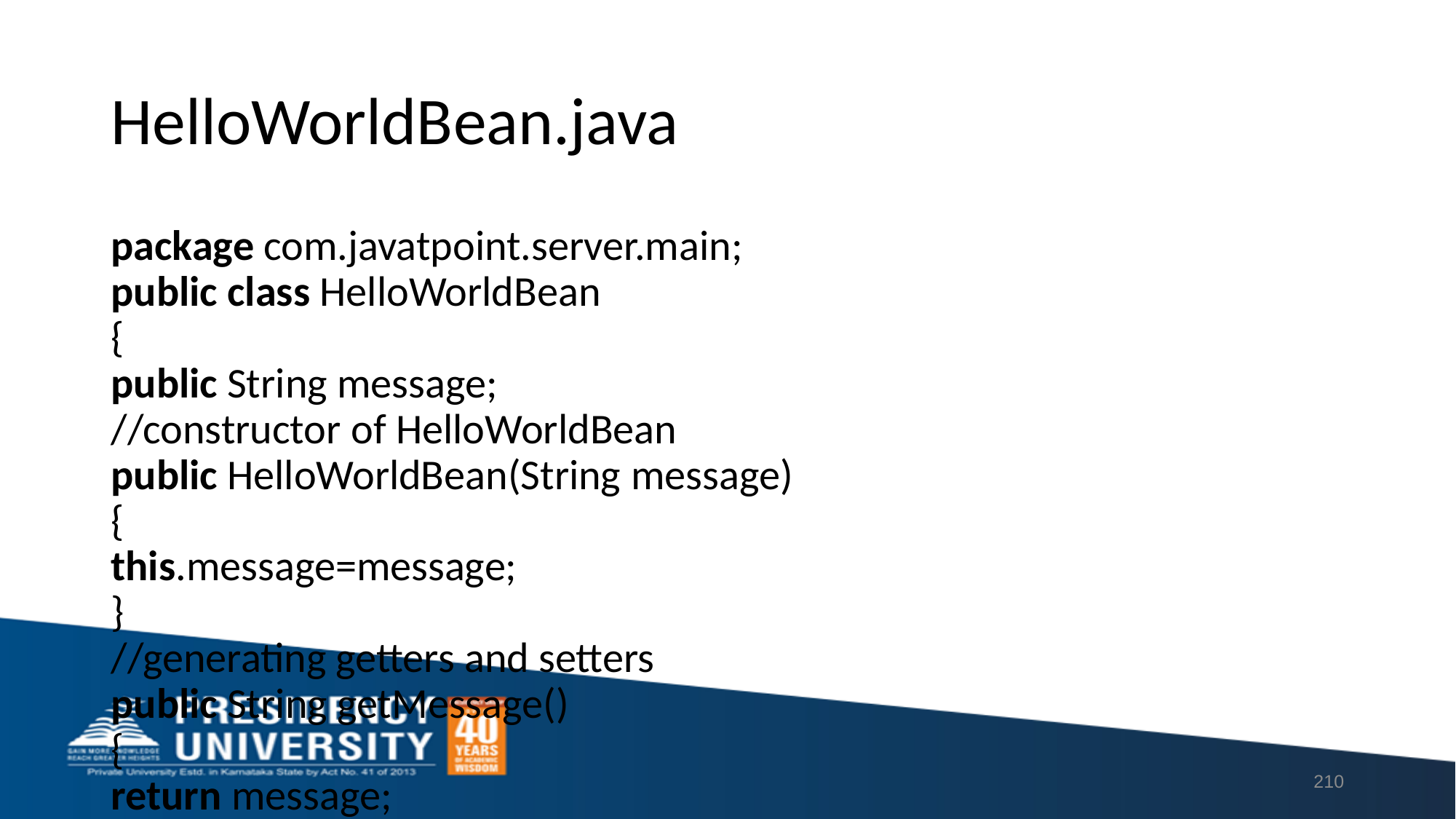

# HelloWorldBean.java
package com.javatpoint.server.main;
public class HelloWorldBean
{
public String message;
//constructor of HelloWorldBean
public HelloWorldBean(String message)
{
this.message=message;
}
//generating getters and setters
public String getMessage()
{
return message;
}
public void setMessage(String message)
{
this.message = message;
}
@Override
//generate toString
public String toString()
{
return String.format ("HelloWorldBean [message=%s]", message);
}
}
Step 5: Launch the HelloWorldController. The URL of the browser changes to localhost:8080/hello-world-bean.
It returns the message "Hello World" in JSON format.
{
message: "Hello World"
}

210